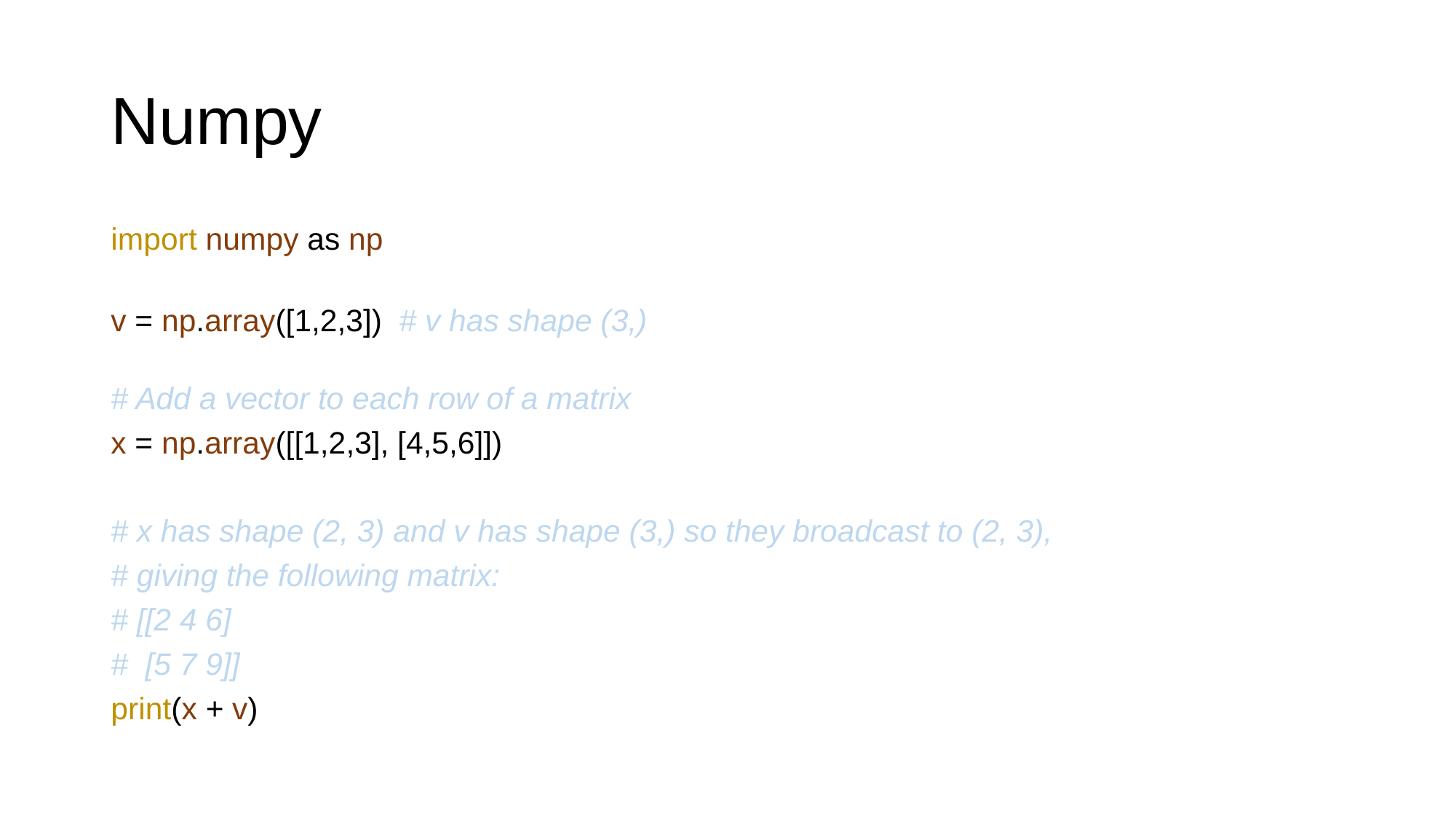

# Numpy
import numpy as np
v = np.array([1,2,3])  # v has shape (3,)
# Add a vector to each row of a matrix
x = np.array([[1,2,3], [4,5,6]])

# x has shape (2, 3) and v has shape (3,) so they broadcast to (2, 3),
# giving the following matrix:
# [[2 4 6]
#  [5 7 9]]
print(x + v)